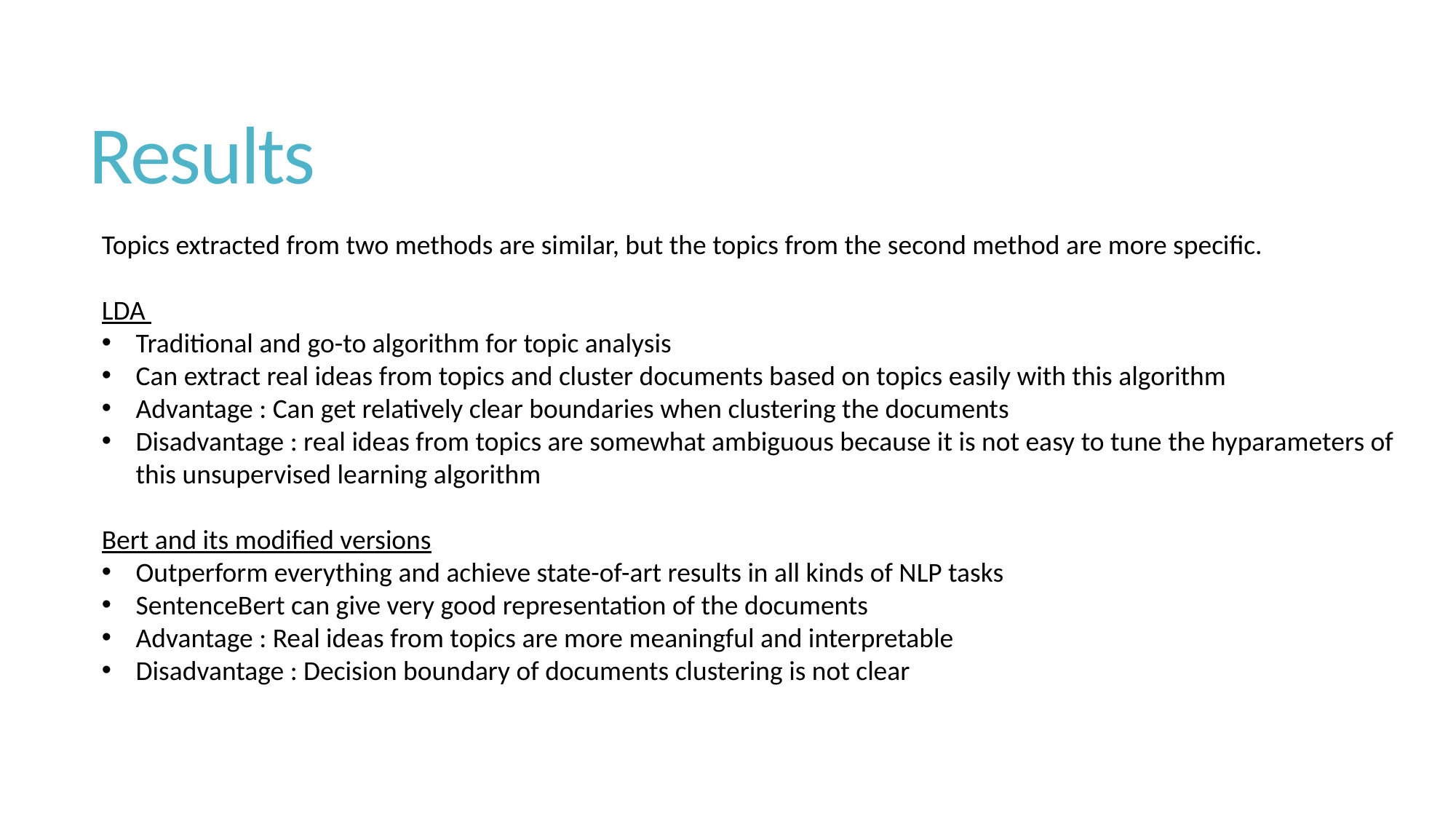

# Results
Topics extracted from two methods are similar, but the topics from the second method are more specific.

LDA
Traditional and go-to algorithm for topic analysis
Can extract real ideas from topics and cluster documents based on topics easily with this algorithm
Advantage : Can get relatively clear boundaries when clustering the documents
Disadvantage : real ideas from topics are somewhat ambiguous because it is not easy to tune the hyparameters of this unsupervised learning algorithm

Bert and its modified versions
Outperform everything and achieve state-of-art results in all kinds of NLP tasks
SentenceBert can give very good representation of the documents
Advantage : Real ideas from topics are more meaningful and interpretable
Disadvantage : Decision boundary of documents clustering is not clear